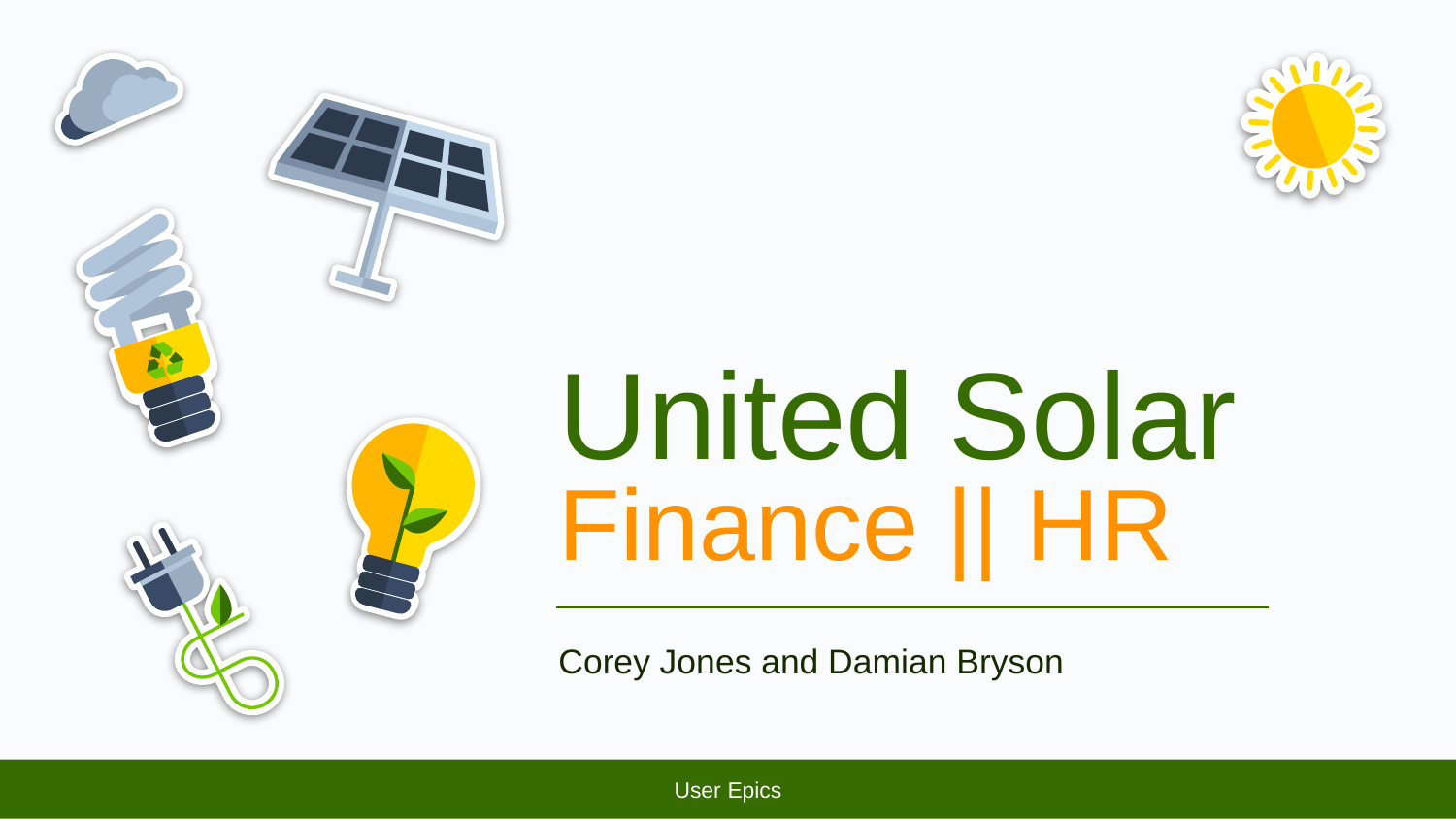

# United Solar Finance || HR

Corey Jones and Damian Bryson
User Epics